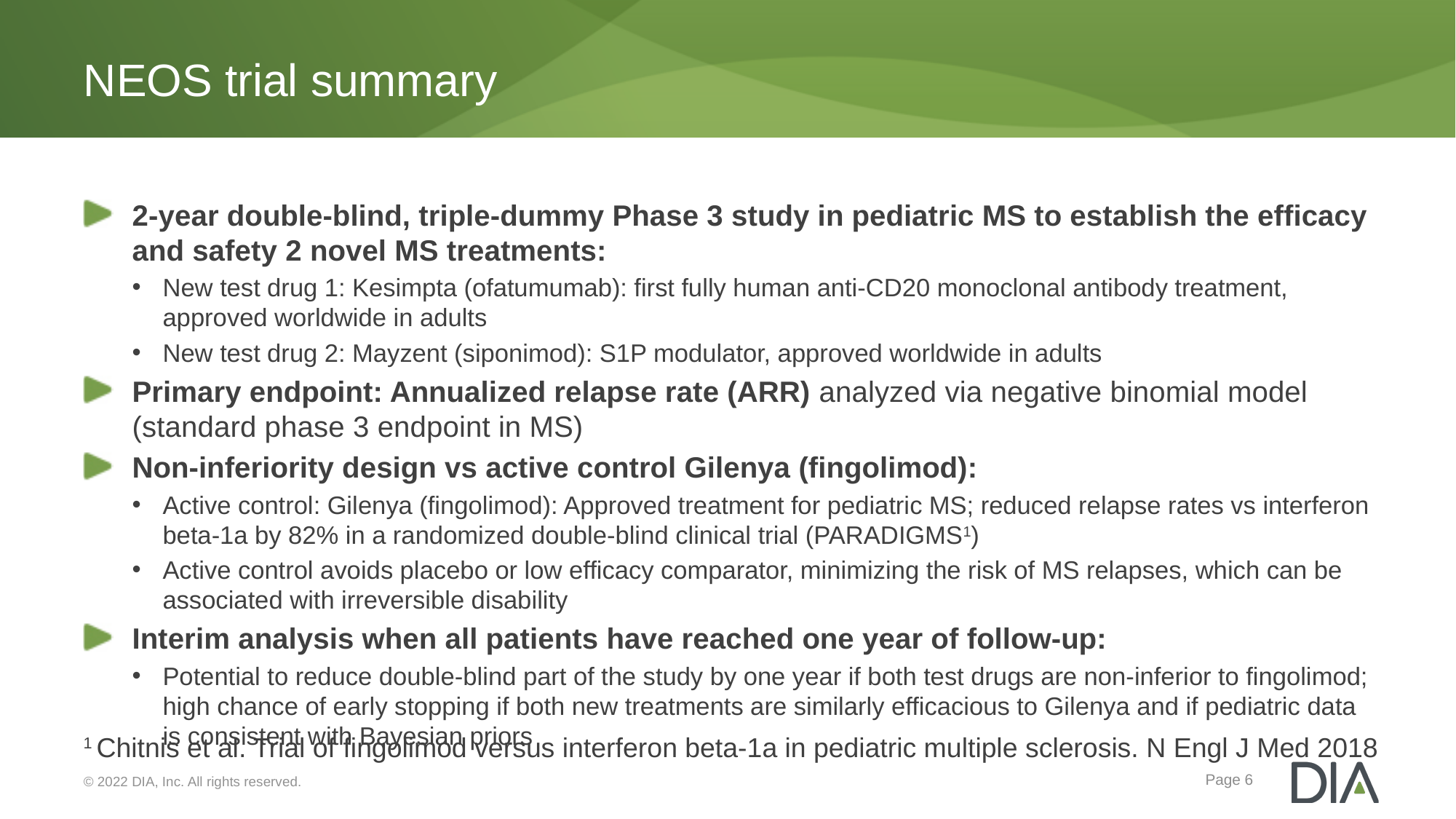

# NEOS trial summary
2-year double-blind, triple-dummy Phase 3 study in pediatric MS to establish the efficacy and safety 2 novel MS treatments:
New test drug 1: Kesimpta (ofatumumab): first fully human anti-CD20 monoclonal antibody treatment, approved worldwide in adults
New test drug 2: Mayzent (siponimod): S1P modulator, approved worldwide in adults
Primary endpoint: Annualized relapse rate (ARR) analyzed via negative binomial model (standard phase 3 endpoint in MS)
Non-inferiority design vs active control Gilenya (fingolimod):
Active control: Gilenya (fingolimod): Approved treatment for pediatric MS; reduced relapse rates vs interferon beta-1a by 82% in a randomized double-blind clinical trial (PARADIGMS1)
Active control avoids placebo or low efficacy comparator, minimizing the risk of MS relapses, which can be associated with irreversible disability
Interim analysis when all patients have reached one year of follow-up:
Potential to reduce double-blind part of the study by one year if both test drugs are non-inferior to fingolimod; high chance of early stopping if both new treatments are similarly efficacious to Gilenya and if pediatric data is consistent with Bayesian priors

1 Chitnis et al. Trial of fingolimod versus interferon beta-1a in pediatric multiple sclerosis. N Engl J Med 2018
Page 6
© 2022 DIA, Inc. All rights reserved.